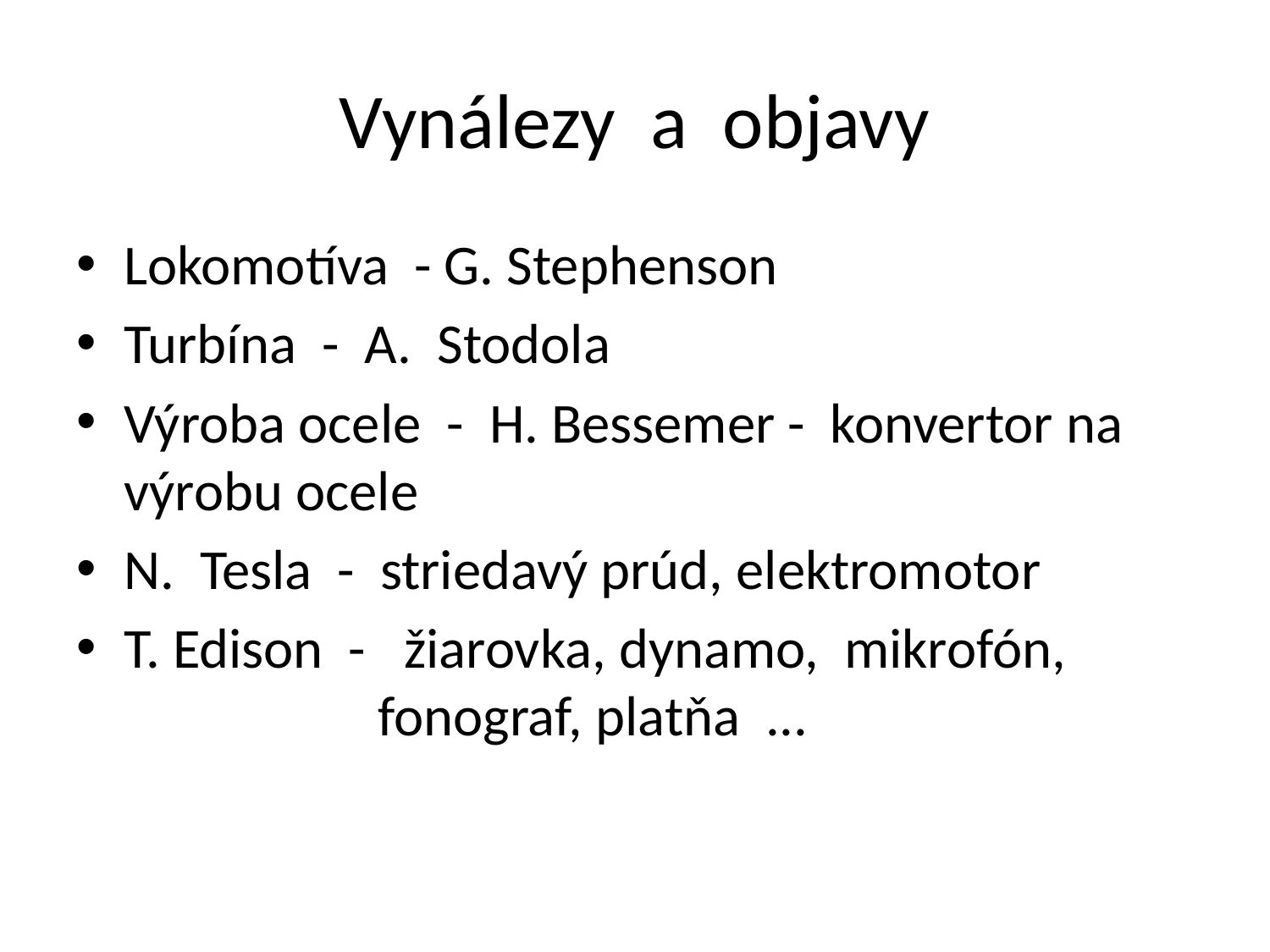

# Vynálezy  a  objavy
Lokomotíva  - G. Stephenson
Turbína  -  A.  Stodola
Výroba ocele  -  H. Bessemer -  konvertor na  výrobu ocele
N.  Tesla  -  striedavý prúd, elektromotor
T. Edison  -   žiarovka, dynamo,  mikrofón,
                    fonograf, platňa  ...